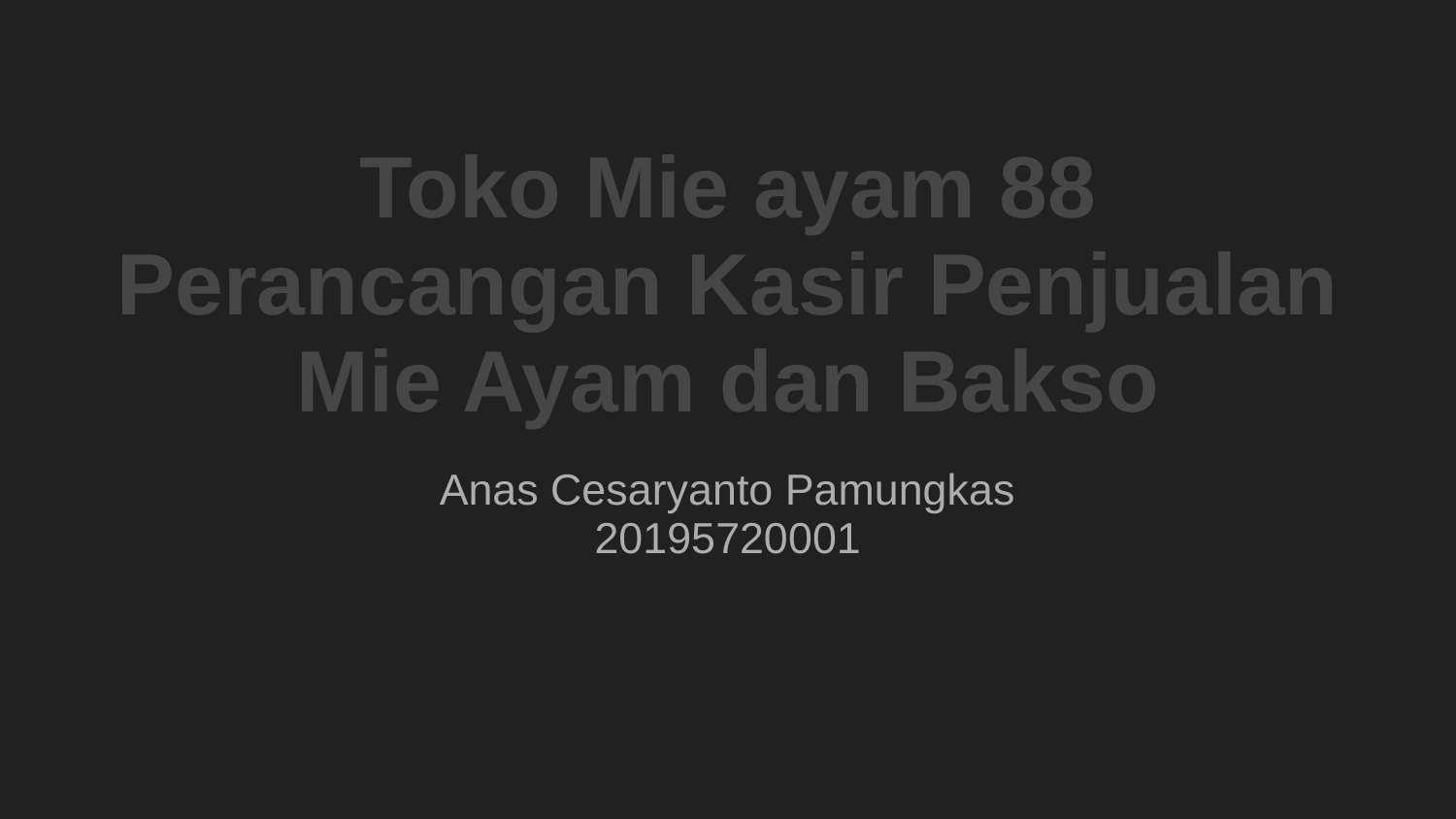

# Toko Mie ayam 88
Perancangan Kasir Penjualan Mie Ayam dan Bakso
Anas Cesaryanto Pamungkas
20195720001